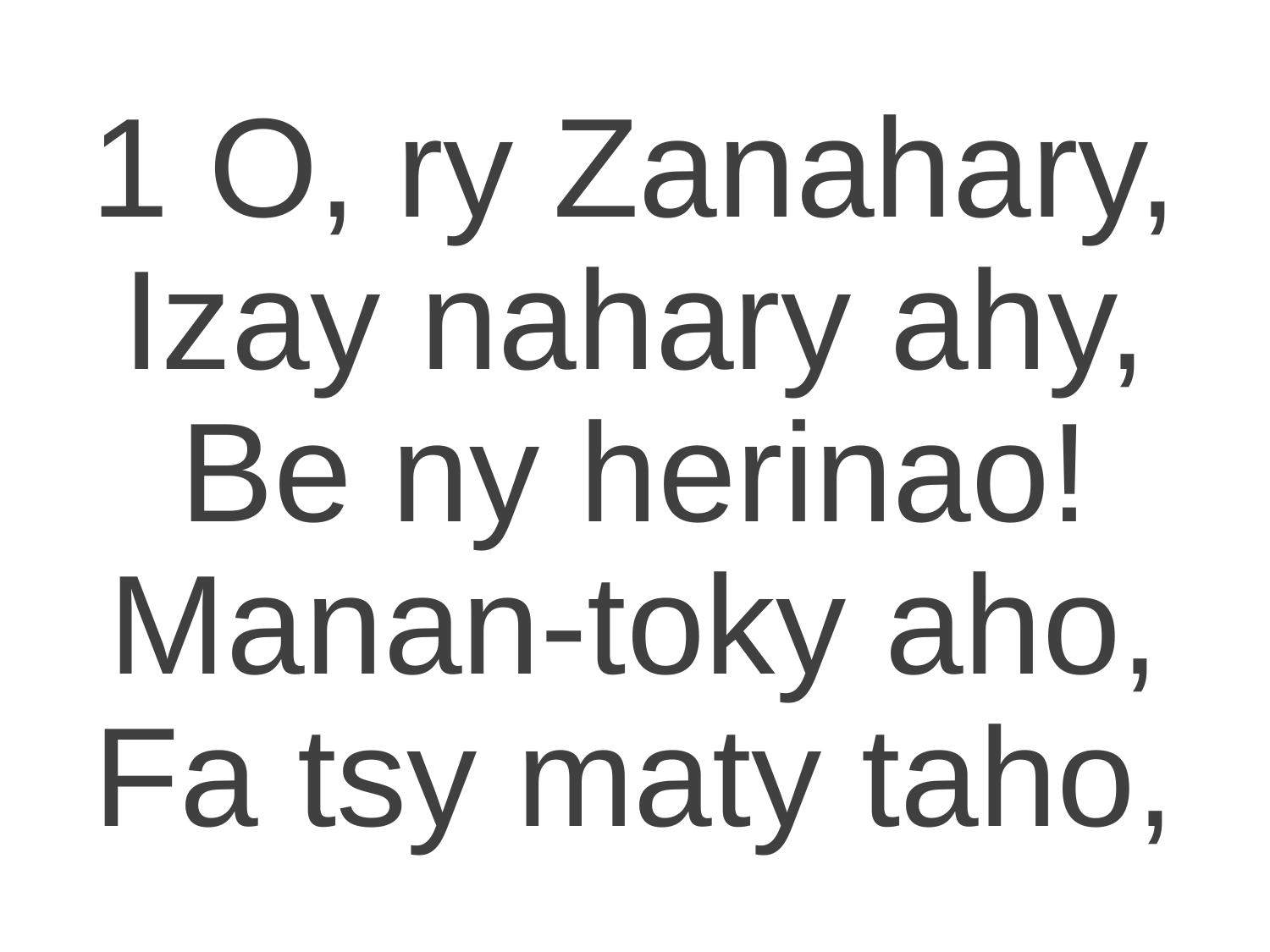

1 O, ry Zanahary,
Izay nahary ahy,
Be ny herinao!
Manan-toky aho,
Fa tsy maty taho,